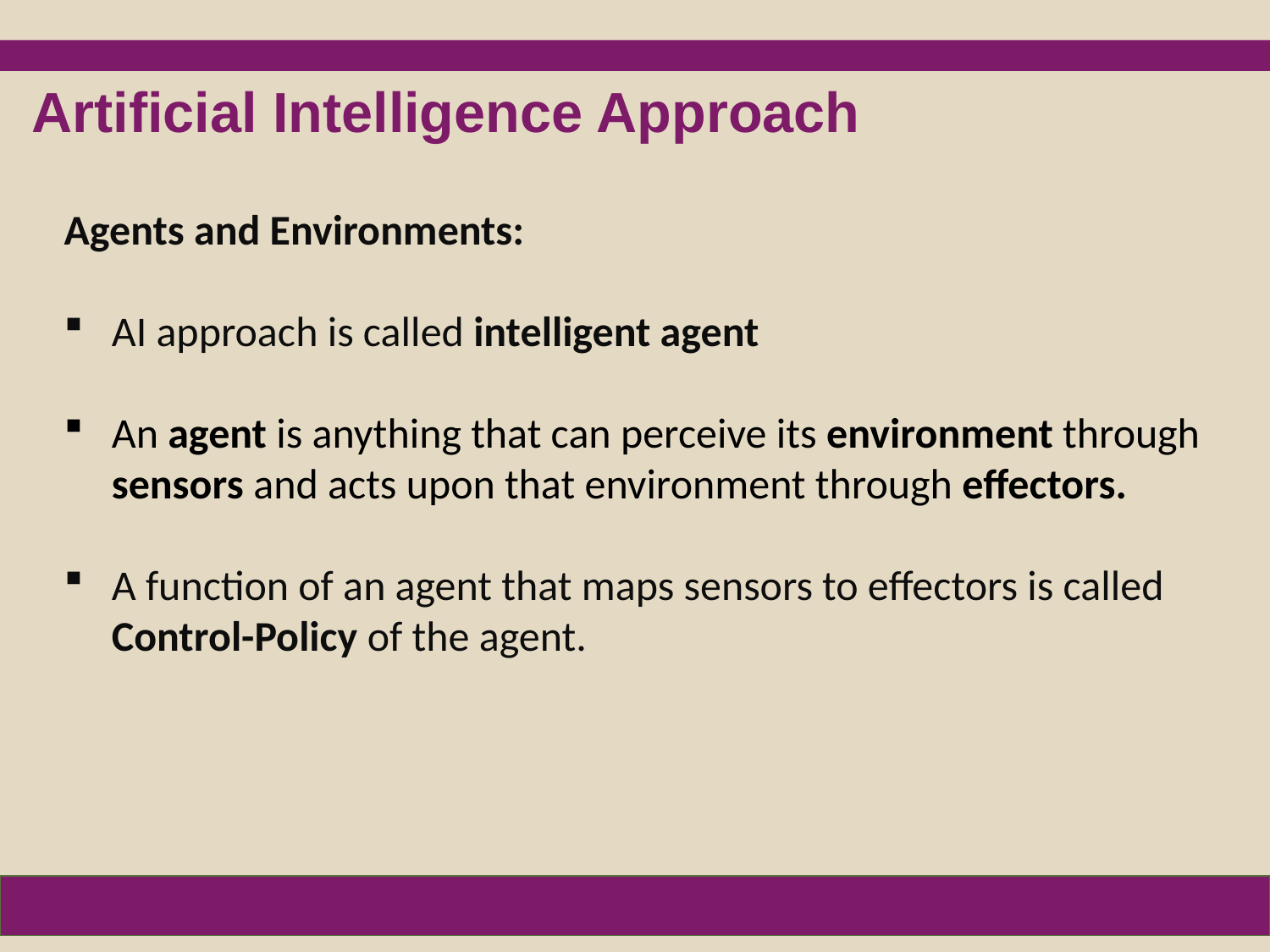

Artificial Intelligence Approach

Agents and Environments:

AI approach is called intelligent agent

An agent is anything that can perceive its environment through sensors and acts upon that environment through effectors.

A function of an agent that maps sensors to effectors is called Control-Policy of the agent.